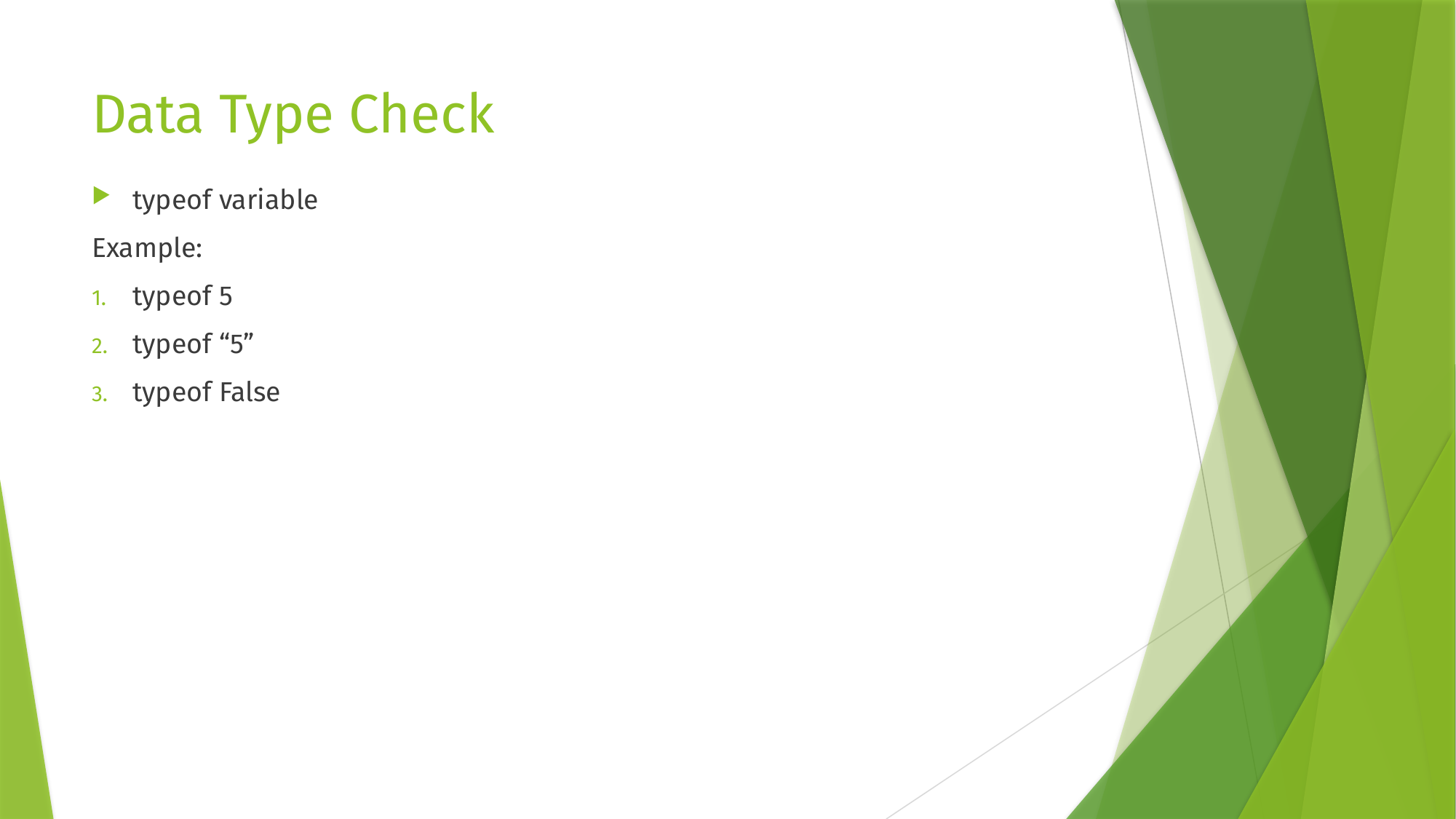

# Data Type Check
typeof variable
Example:
typeof 5
typeof “5”
typeof False